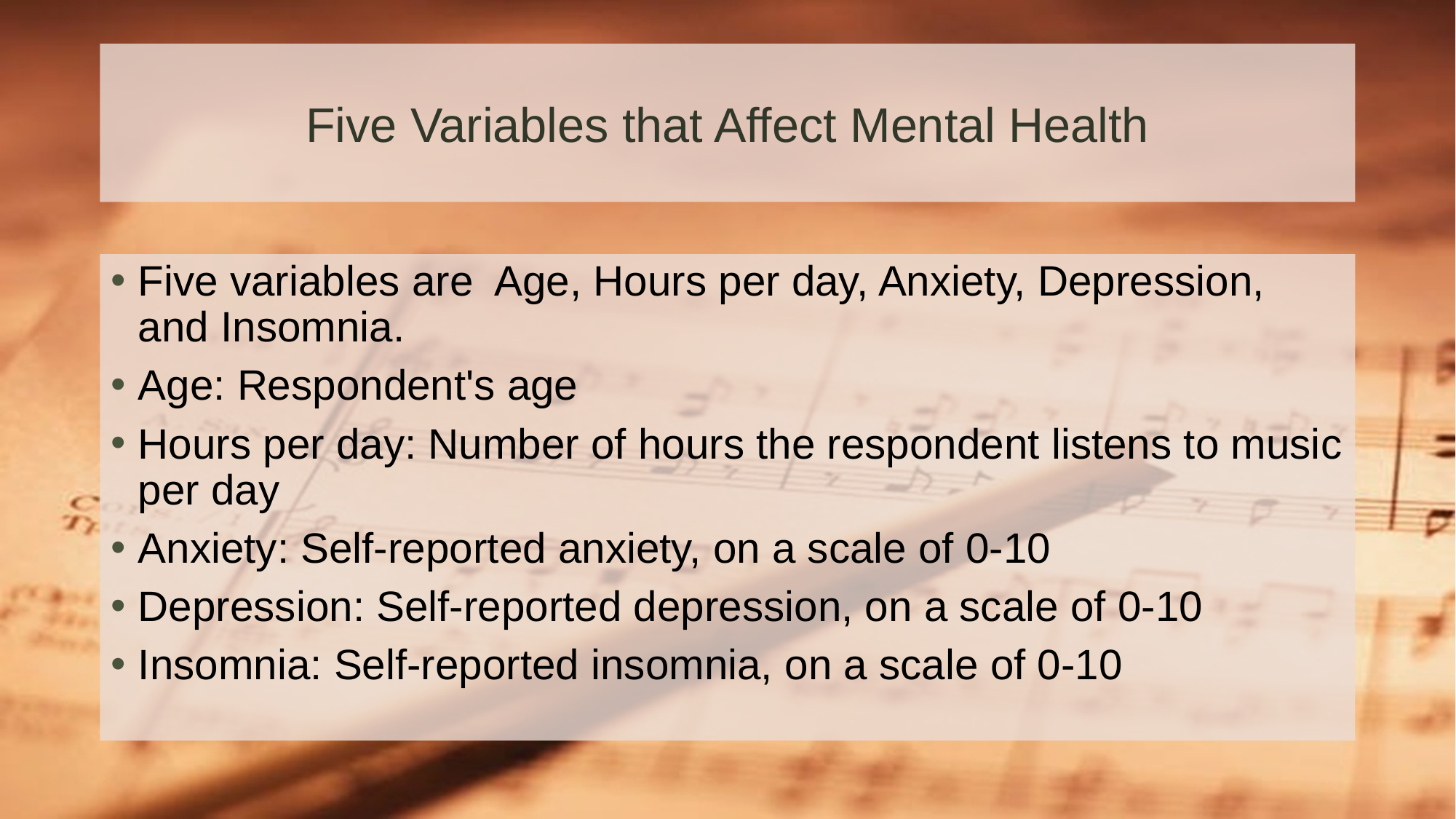

# Five Variables that Affect Mental Health
Five variables are  Age, Hours per day, Anxiety, Depression, and Insomnia.
Age: Respondent's age
Hours per day: Number of hours the respondent listens to music per day
Anxiety: Self-reported anxiety, on a scale of 0-10
Depression: Self-reported depression, on a scale of 0-10
Insomnia: Self-reported insomnia, on a scale of 0-10